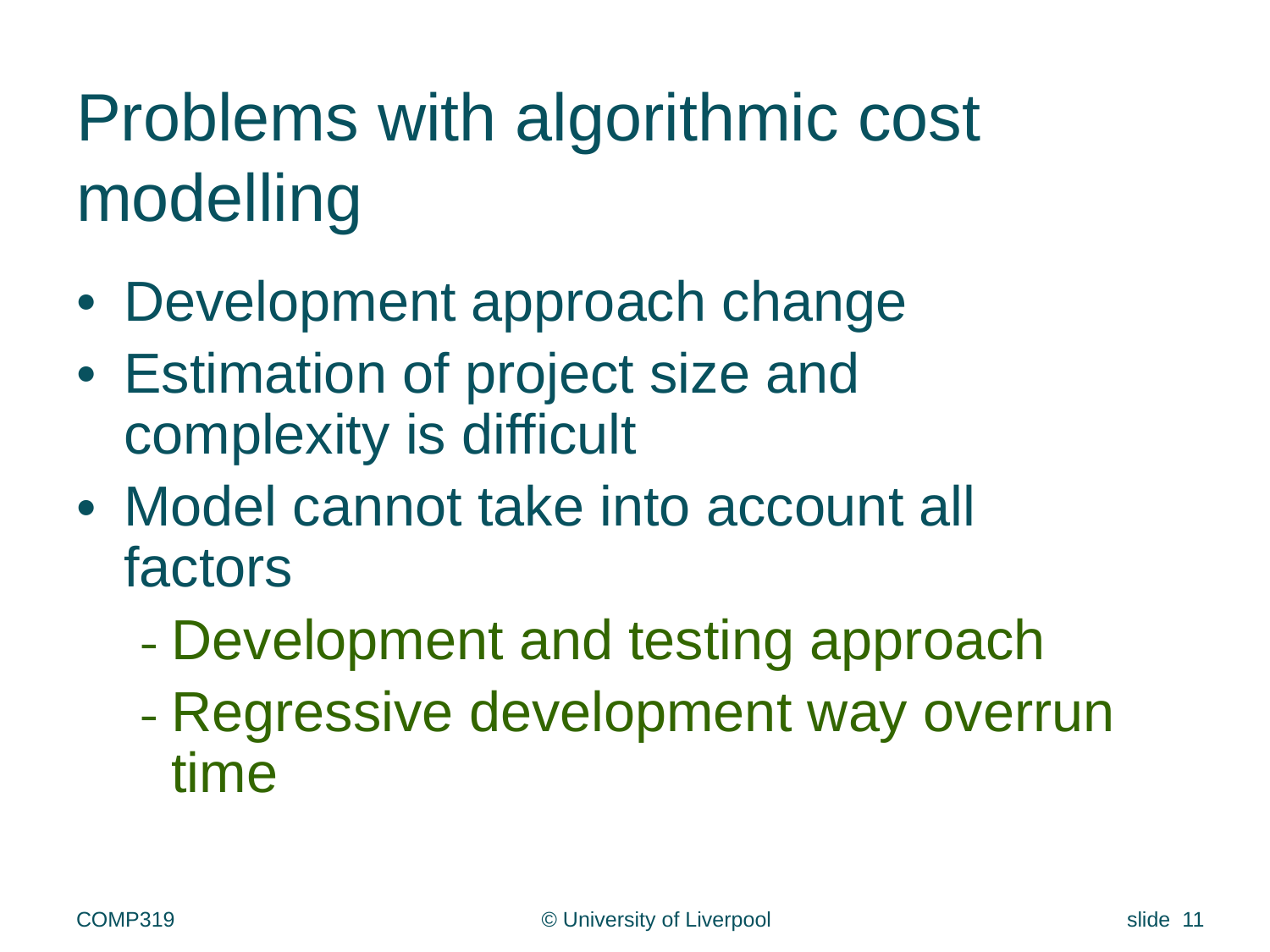

# Problems with algorithmic cost modelling
Development approach change
Estimation of project size and complexity is difficult
Model cannot take into account all factors
Development and testing approach
Regressive development way overrun time
COMP319
© University of Liverpool
slide  11